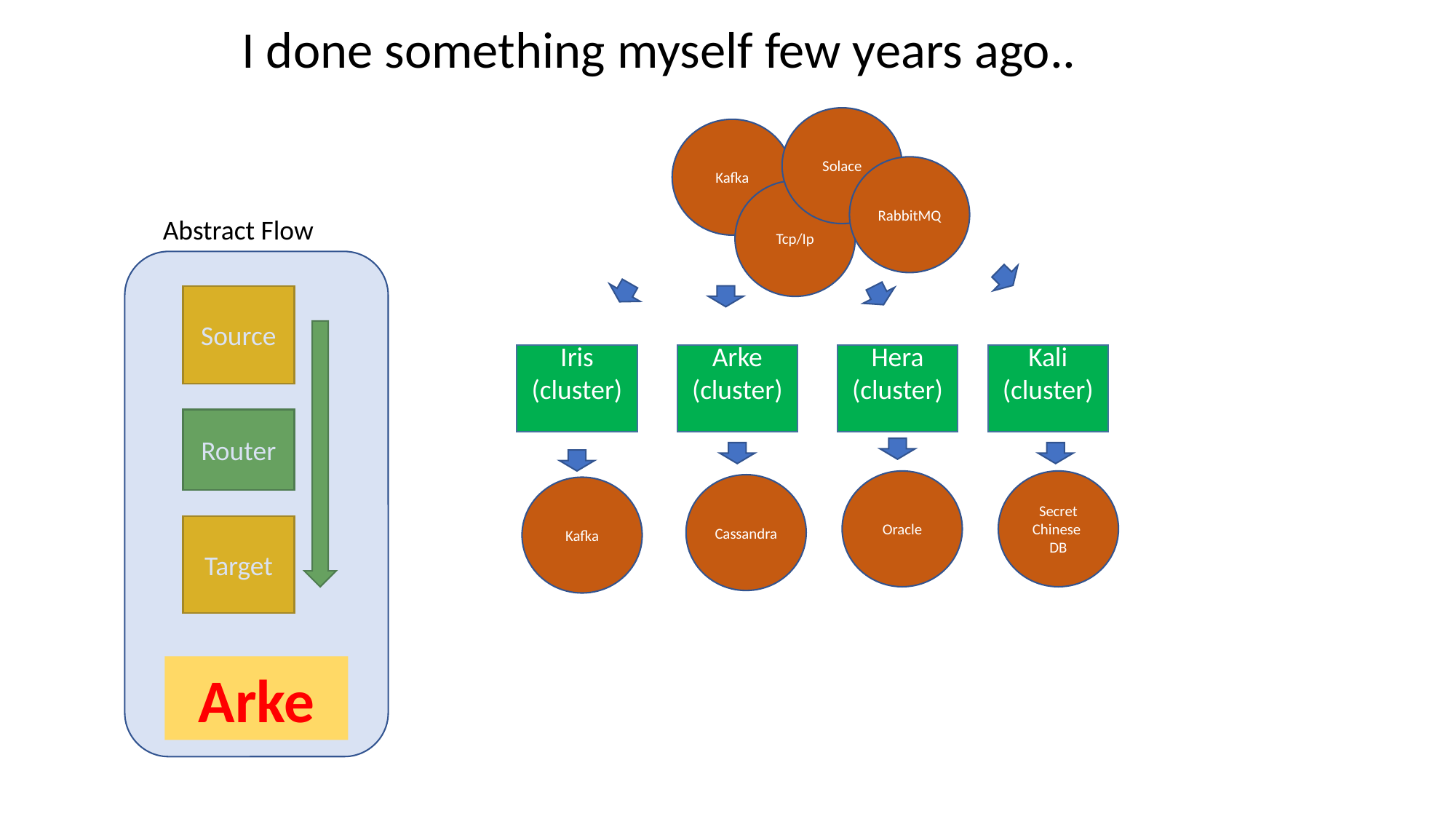

# I done something myself few years ago..
Solace
Kafka
RabbitMQ
Tcp/Ip
Abstract Flow

Source

Iris
(cluster)

Arke
(cluster)

Hera
(cluster)

Kali
(cluster)

Router

Oracle
Secret Chinese
DB
Cassandra
Kafka
Target
Arke